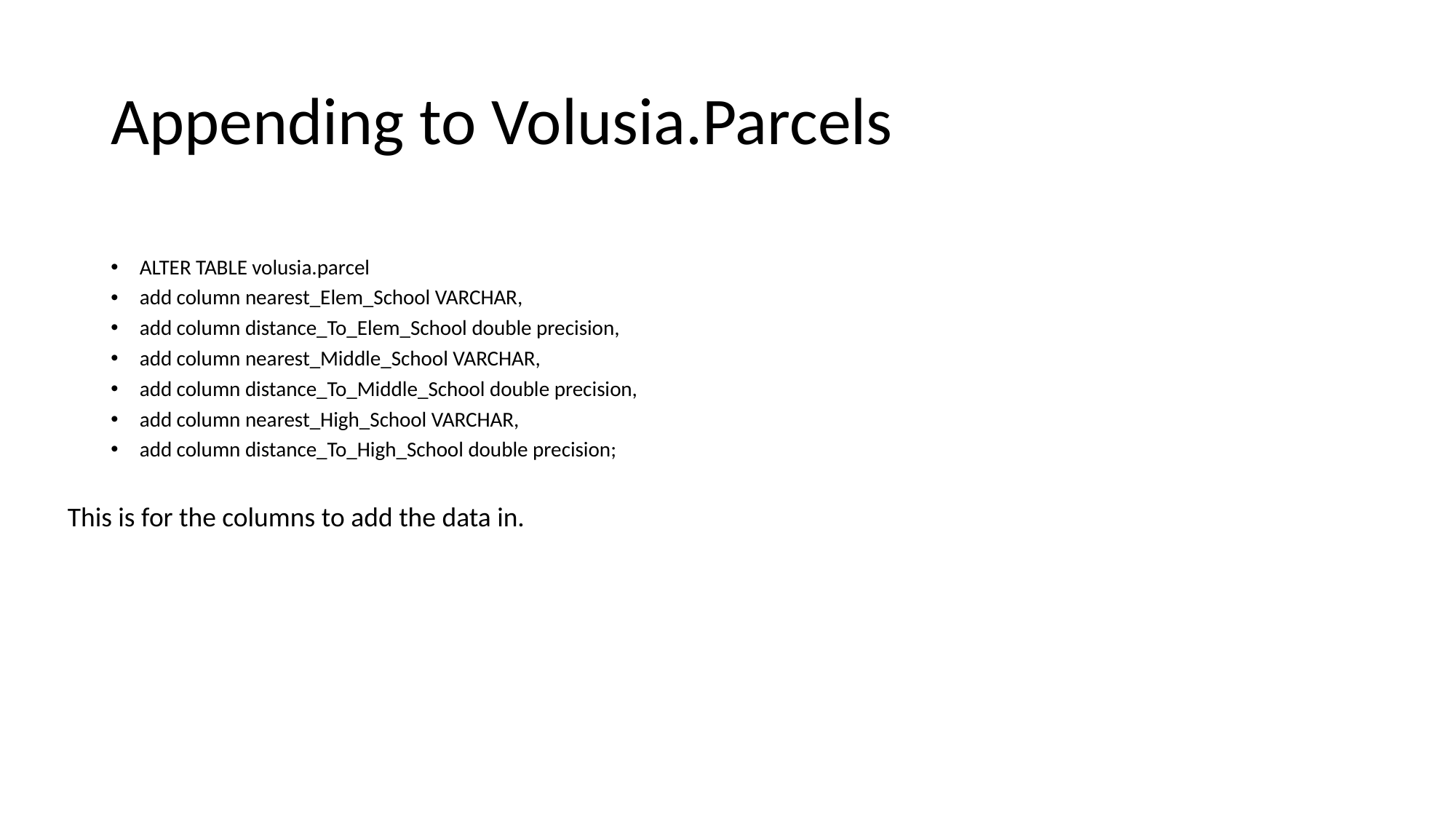

# Appending to Volusia.Parcels

ALTER TABLE volusia.parcel
add column nearest_Elem_School VARCHAR,
add column distance_To_Elem_School double precision,
add column nearest_Middle_School VARCHAR,
add column distance_To_Middle_School double precision,
add column nearest_High_School VARCHAR,
add column distance_To_High_School double precision;
This is for the columns to add the data in.